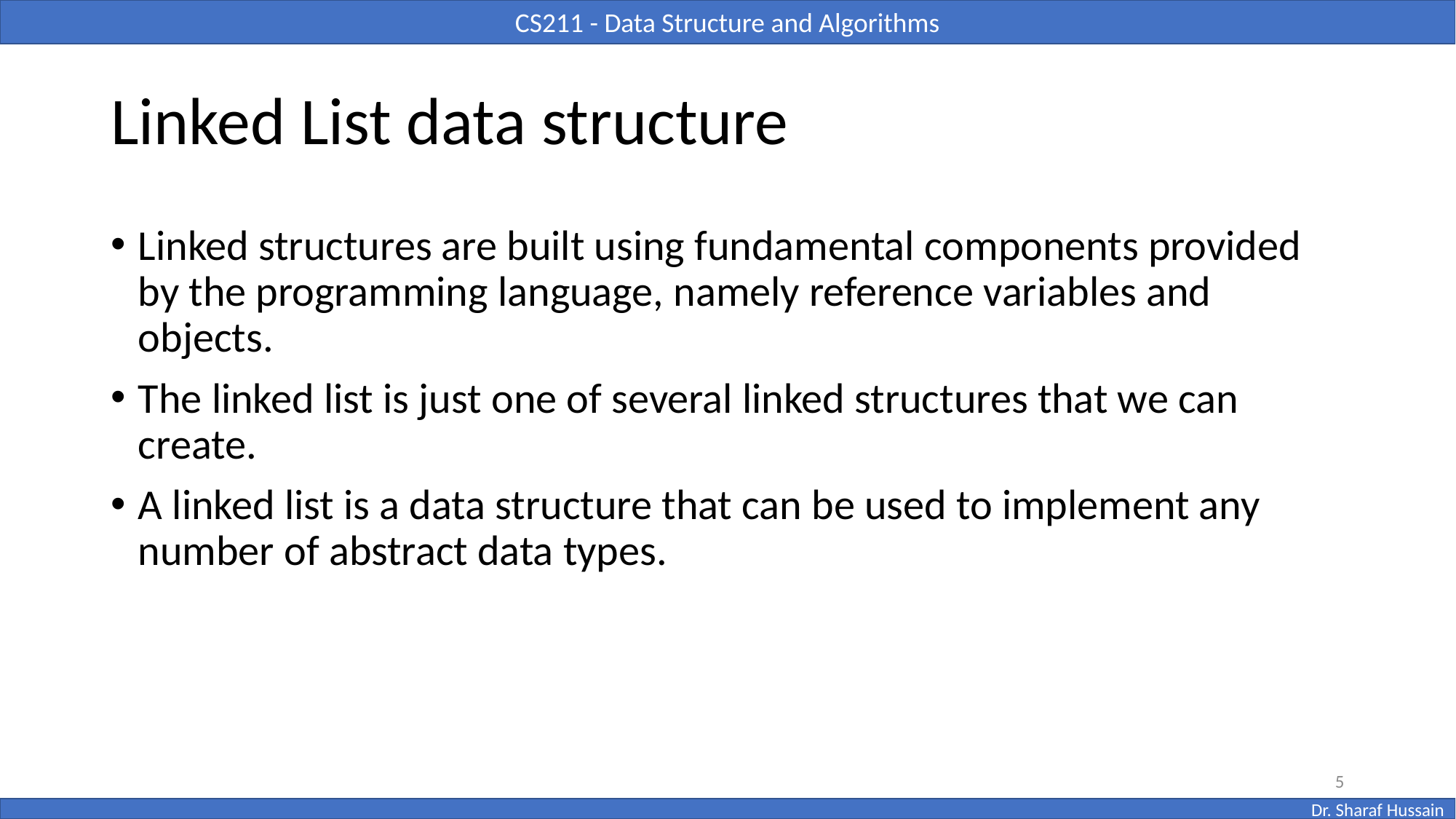

# Linked List data structure
Linked structures are built using fundamental components provided by the programming language, namely reference variables and objects.
The linked list is just one of several linked structures that we can create.
A linked list is a data structure that can be used to implement any number of abstract data types.
5